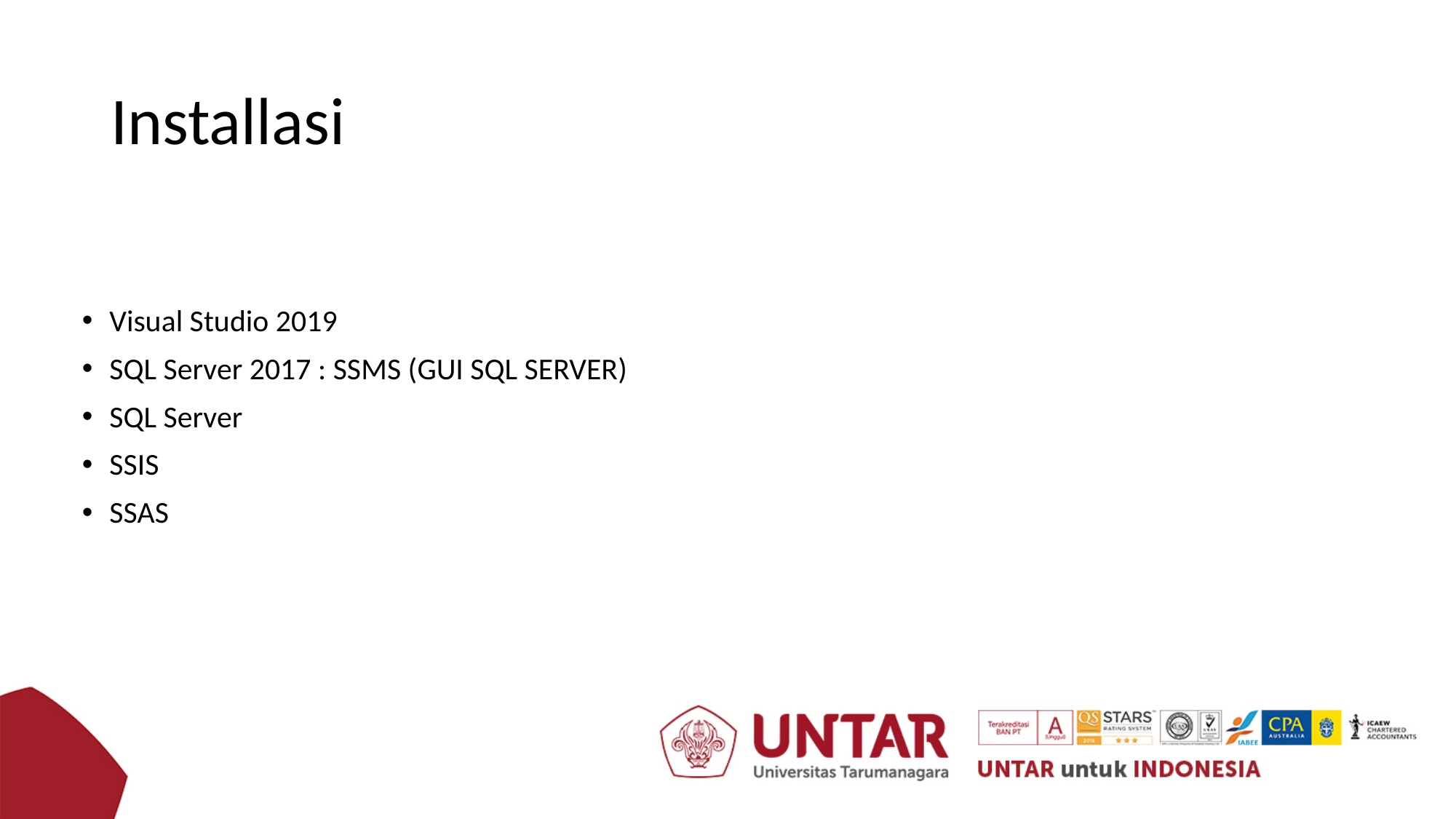

# Installasi
Visual Studio 2019
SQL Server 2017 : SSMS (GUI SQL SERVER)
SQL Server
SSIS
SSAS